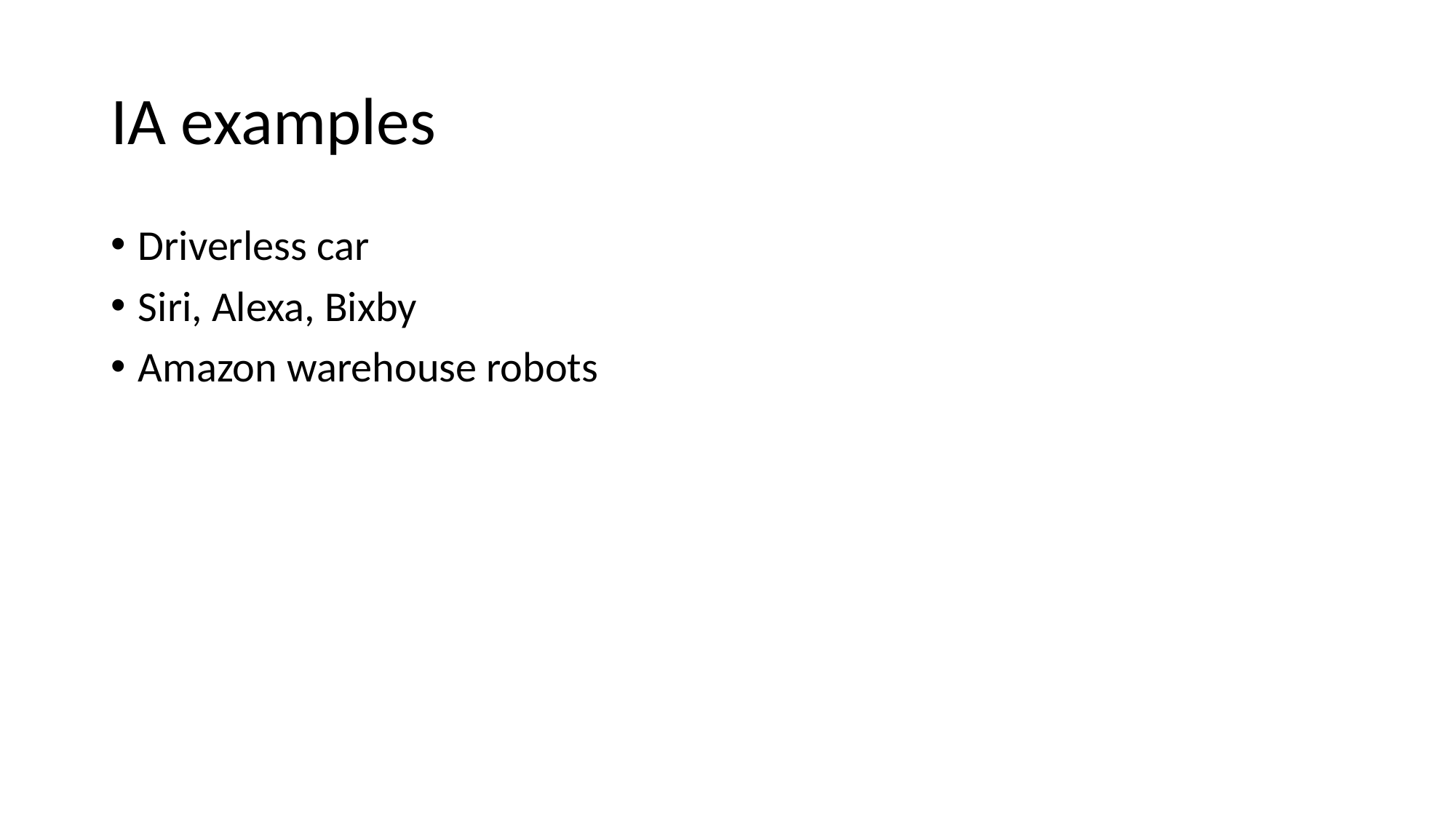

# IA examples
Driverless car
Siri, Alexa, Bixby
Amazon warehouse robots